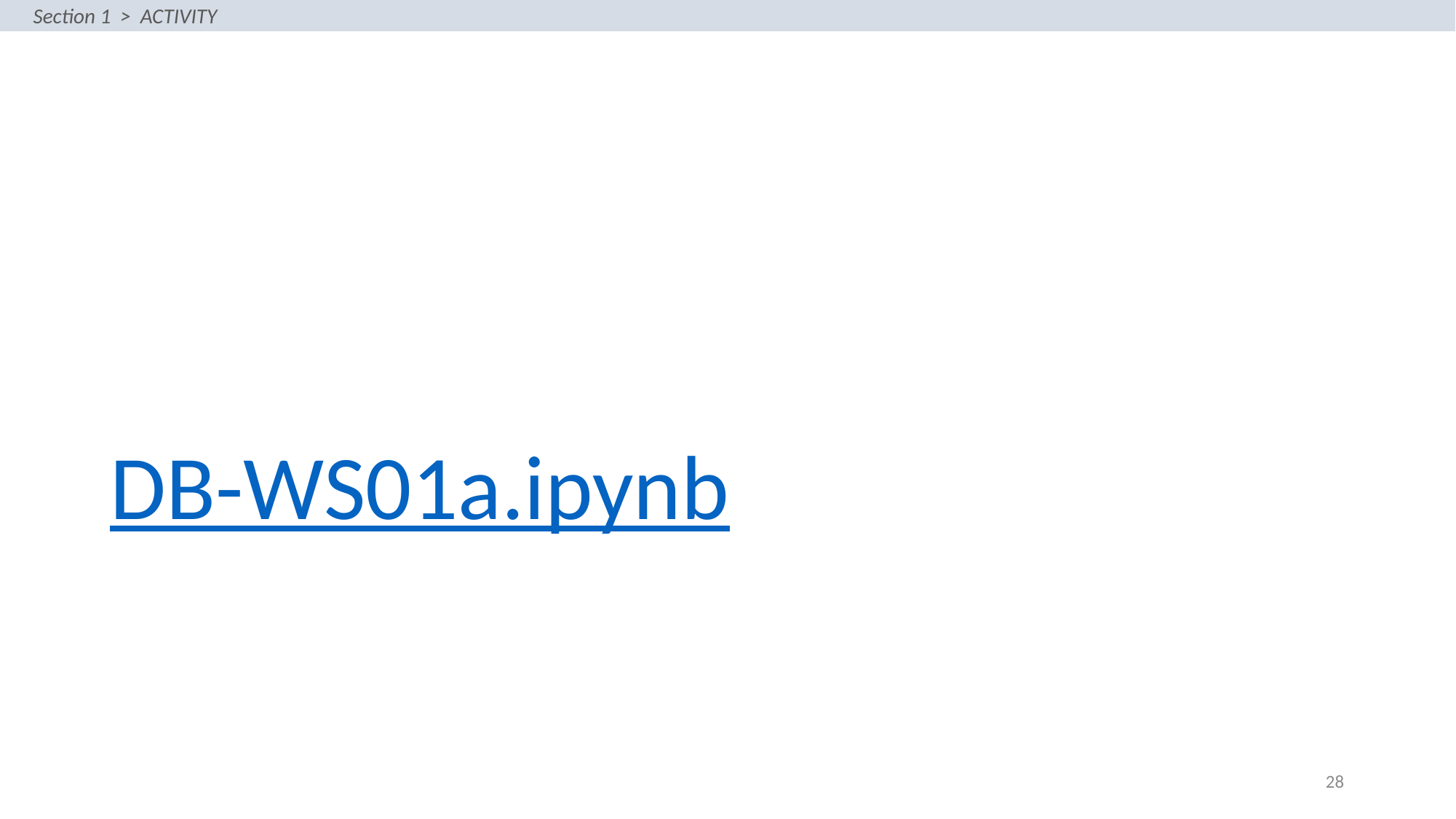

Section 1  >  ACTIVITY
# DB-WS01a.ipynb
28